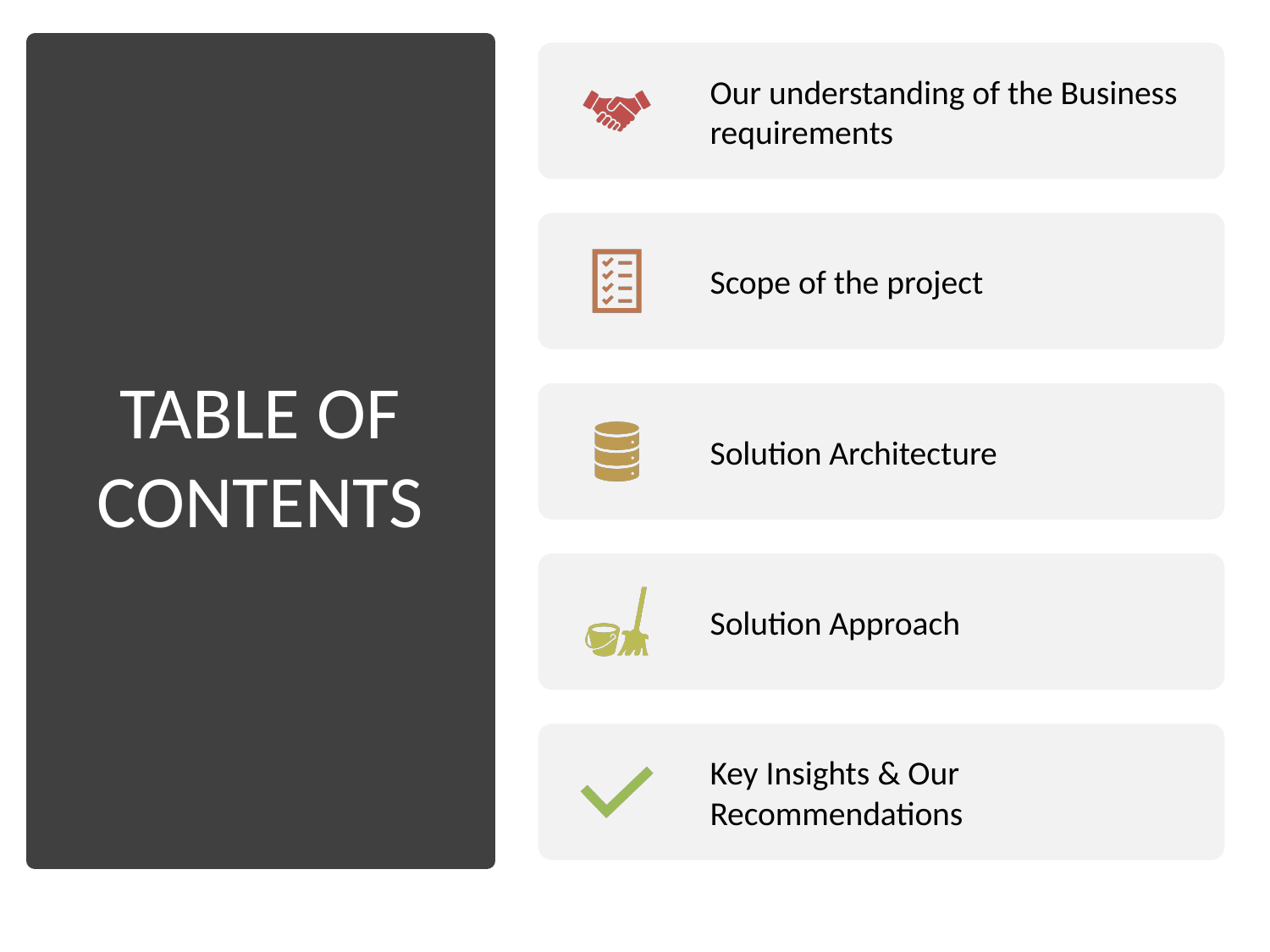

Our understanding of the Business requirements
Scope of the project
Solution Architecture
Solution Approach
Key Insights & Our Recommendations
# TABLE OF CONTENTS